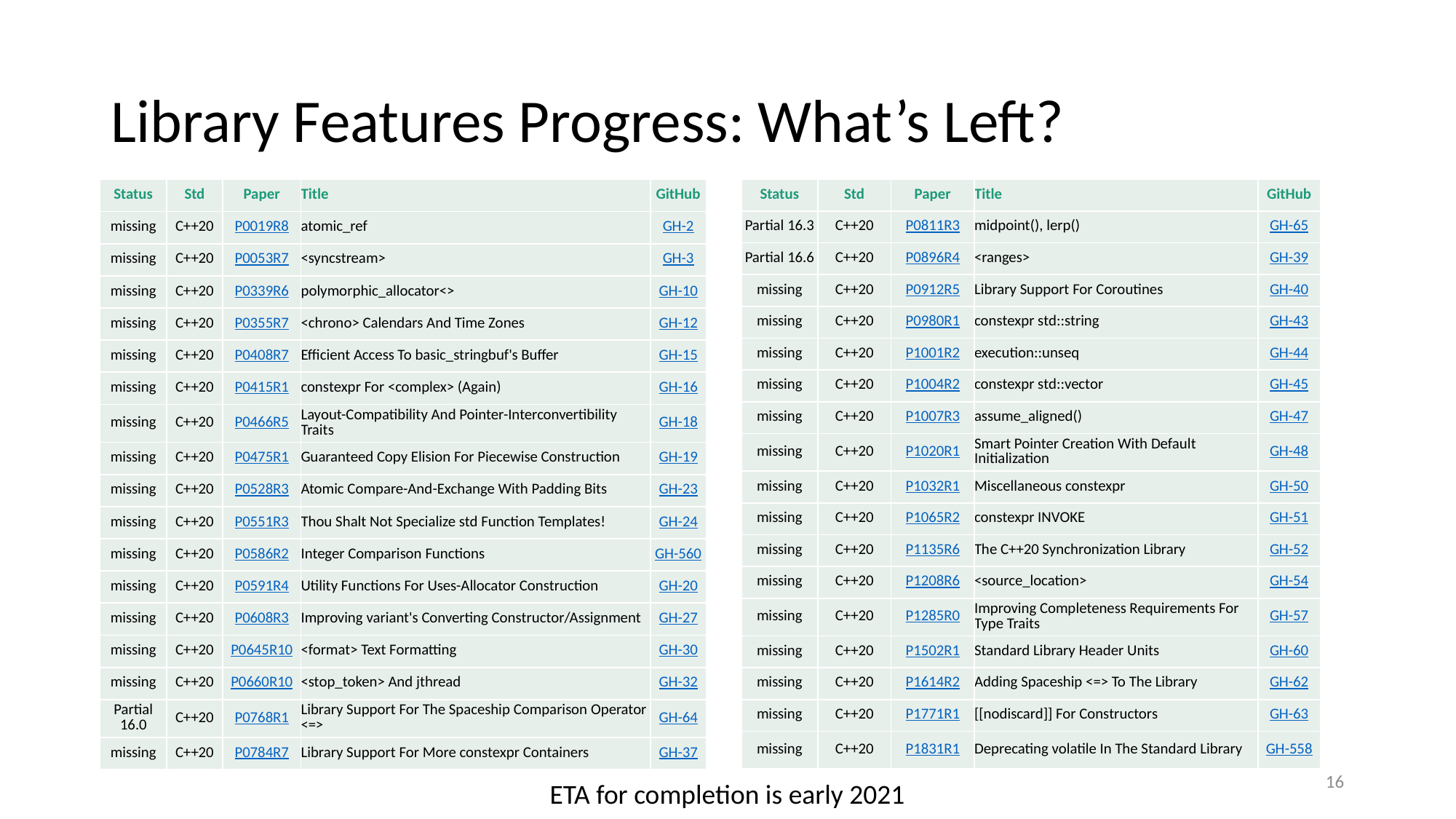

# Library Features Progress: What’s Left?
| Status | Std | Paper | Title | GitHub |
| --- | --- | --- | --- | --- |
| missing | C++20 | P0019R8 | atomic\_ref | GH-2 |
| missing | C++20 | P0053R7 | <syncstream> | GH-3 |
| missing | C++20 | P0339R6 | polymorphic\_allocator<> | GH-10 |
| missing | C++20 | P0355R7 | <chrono> Calendars And Time Zones | GH-12 |
| missing | C++20 | P0408R7 | Efficient Access To basic\_stringbuf's Buffer | GH-15 |
| missing | C++20 | P0415R1 | constexpr For <complex> (Again) | GH-16 |
| missing | C++20 | P0466R5 | Layout-Compatibility And Pointer-Interconvertibility Traits | GH-18 |
| missing | C++20 | P0475R1 | Guaranteed Copy Elision For Piecewise Construction | GH-19 |
| missing | C++20 | P0528R3 | Atomic Compare-And-Exchange With Padding Bits | GH-23 |
| missing | C++20 | P0551R3 | Thou Shalt Not Specialize std Function Templates! | GH-24 |
| missing | C++20 | P0586R2 | Integer Comparison Functions | GH-560 |
| missing | C++20 | P0591R4 | Utility Functions For Uses-Allocator Construction | GH-20 |
| missing | C++20 | P0608R3 | Improving variant's Converting Constructor/Assignment | GH-27 |
| missing | C++20 | P0645R10 | <format> Text Formatting | GH-30 |
| missing | C++20 | P0660R10 | <stop\_token> And jthread | GH-32 |
| Partial 16.0 | C++20 | P0768R1 | Library Support For The Spaceship Comparison Operator <=> | GH-64 |
| missing | C++20 | P0784R7 | Library Support For More constexpr Containers | GH-37 |
| Status | Std | Paper | Title | GitHub |
| --- | --- | --- | --- | --- |
| Partial 16.3 | C++20 | P0811R3 | midpoint(), lerp() | GH-65 |
| Partial 16.6 | C++20 | P0896R4 | <ranges> | GH-39 |
| missing | C++20 | P0912R5 | Library Support For Coroutines | GH-40 |
| missing | C++20 | P0980R1 | constexpr std::string | GH-43 |
| missing | C++20 | P1001R2 | execution::unseq | GH-44 |
| missing | C++20 | P1004R2 | constexpr std::vector | GH-45 |
| missing | C++20 | P1007R3 | assume\_aligned() | GH-47 |
| missing | C++20 | P1020R1 | Smart Pointer Creation With Default Initialization | GH-48 |
| missing | C++20 | P1032R1 | Miscellaneous constexpr | GH-50 |
| missing | C++20 | P1065R2 | constexpr INVOKE | GH-51 |
| missing | C++20 | P1135R6 | The C++20 Synchronization Library | GH-52 |
| missing | C++20 | P1208R6 | <source\_location> | GH-54 |
| missing | C++20 | P1285R0 | Improving Completeness Requirements For Type Traits | GH-57 |
| missing | C++20 | P1502R1 | Standard Library Header Units | GH-60 |
| missing | C++20 | P1614R2 | Adding Spaceship <=> To The Library | GH-62 |
| missing | C++20 | P1771R1 | [[nodiscard]] For Constructors | GH-63 |
| missing | C++20 | P1831R1 | Deprecating volatile In The Standard Library | GH-558 |
16
ETA for completion is early 2021